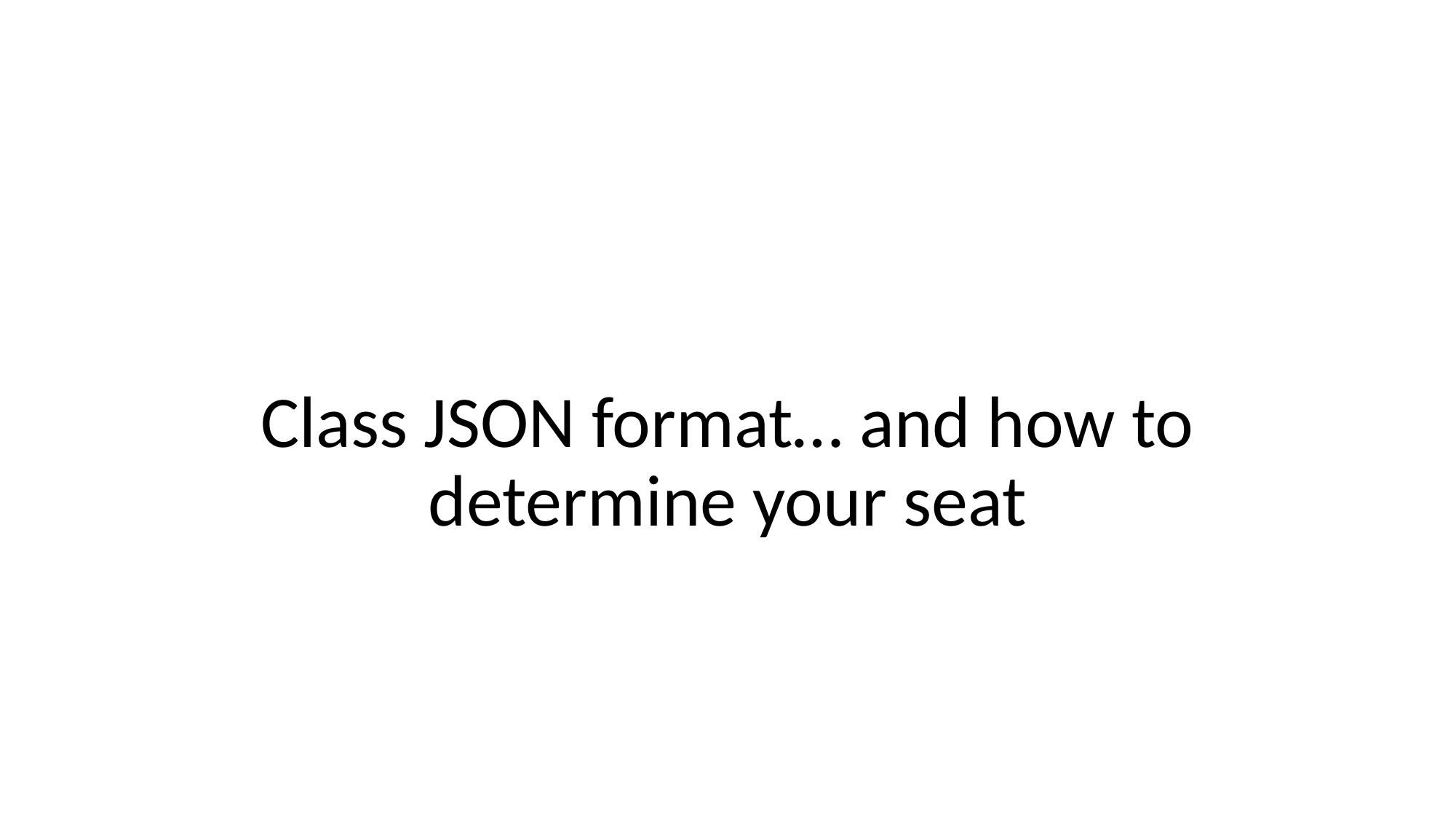

# Class JSON format… and how to determine your seat